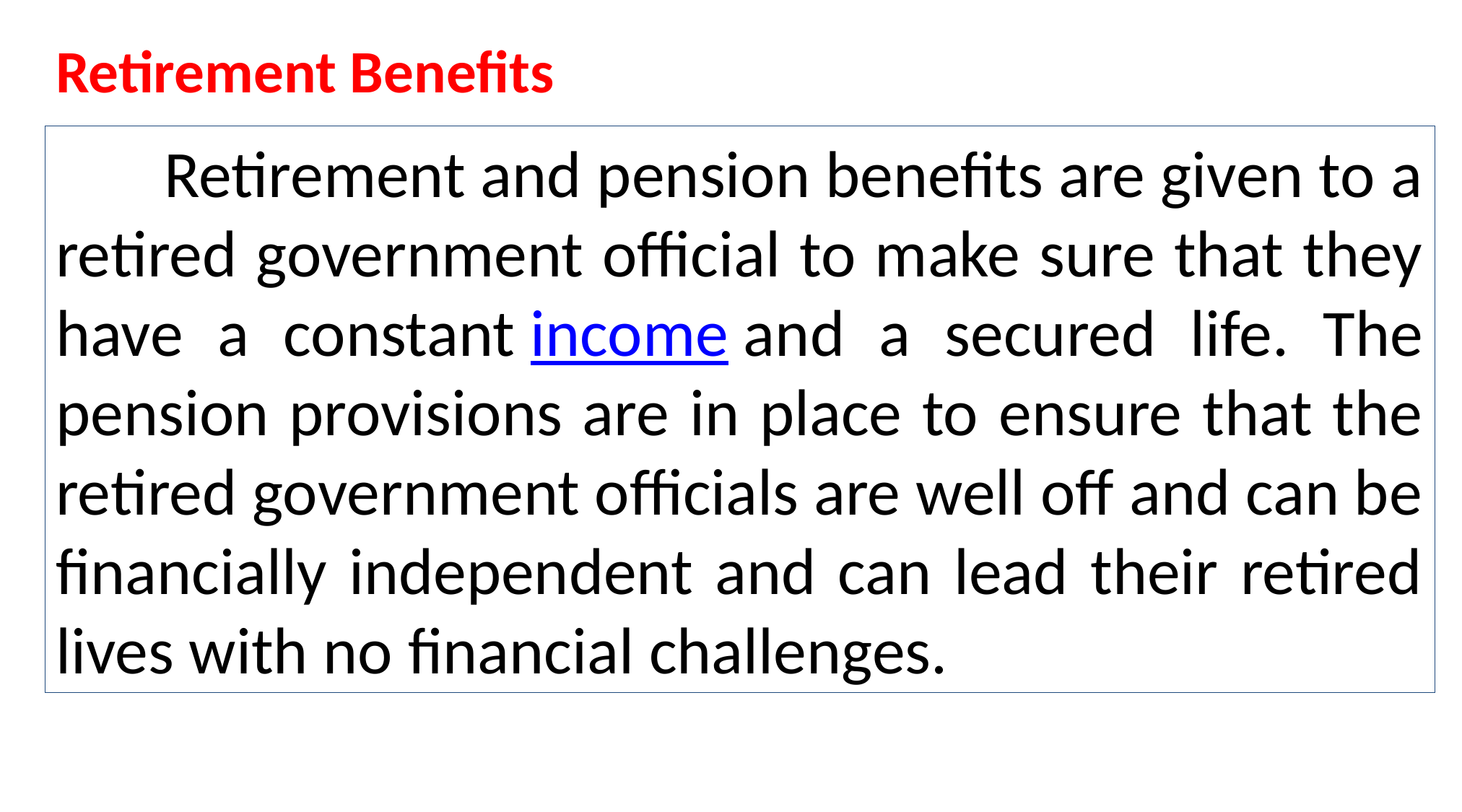

Retirement Benefits
	Retirement and pension benefits are given to a retired government official to make sure that they have a constant income and a secured life. The pension provisions are in place to ensure that the retired government officials are well off and can be financially independent and can lead their retired lives with no financial challenges.